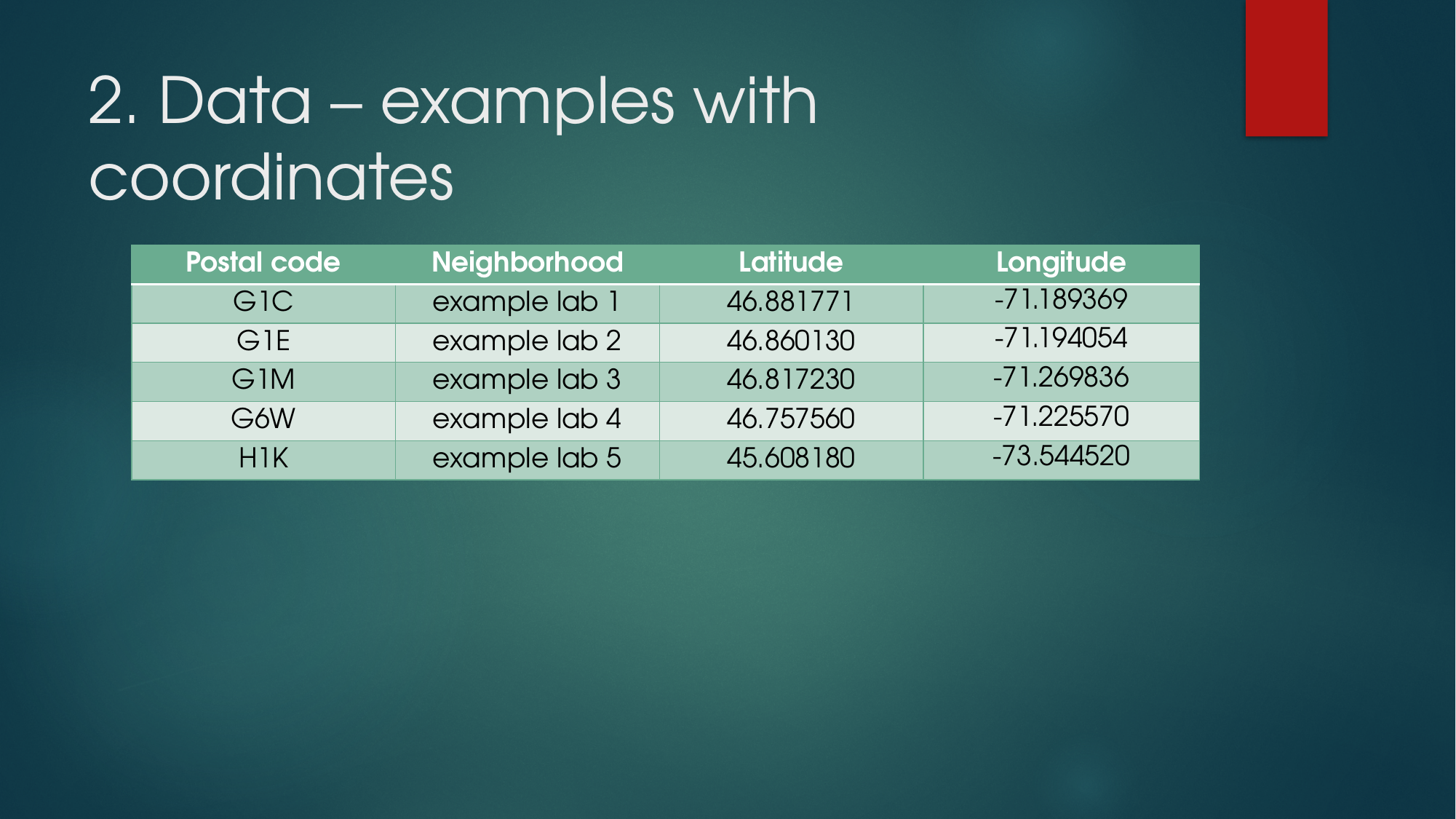

# 2. Data – examples with coordinates
| Postal code | Neighborhood | Latitude | Longitude |
| --- | --- | --- | --- |
| G1C | example lab 1 | 46.881771 | -71.189369 |
| G1E | example lab 2 | 46.860130 | -71.194054 |
| G1M | example lab 3 | 46.817230 | -71.269836 |
| G6W | example lab 4 | 46.757560 | -71.225570 |
| H1K | example lab 5 | 45.608180 | -73.544520 |